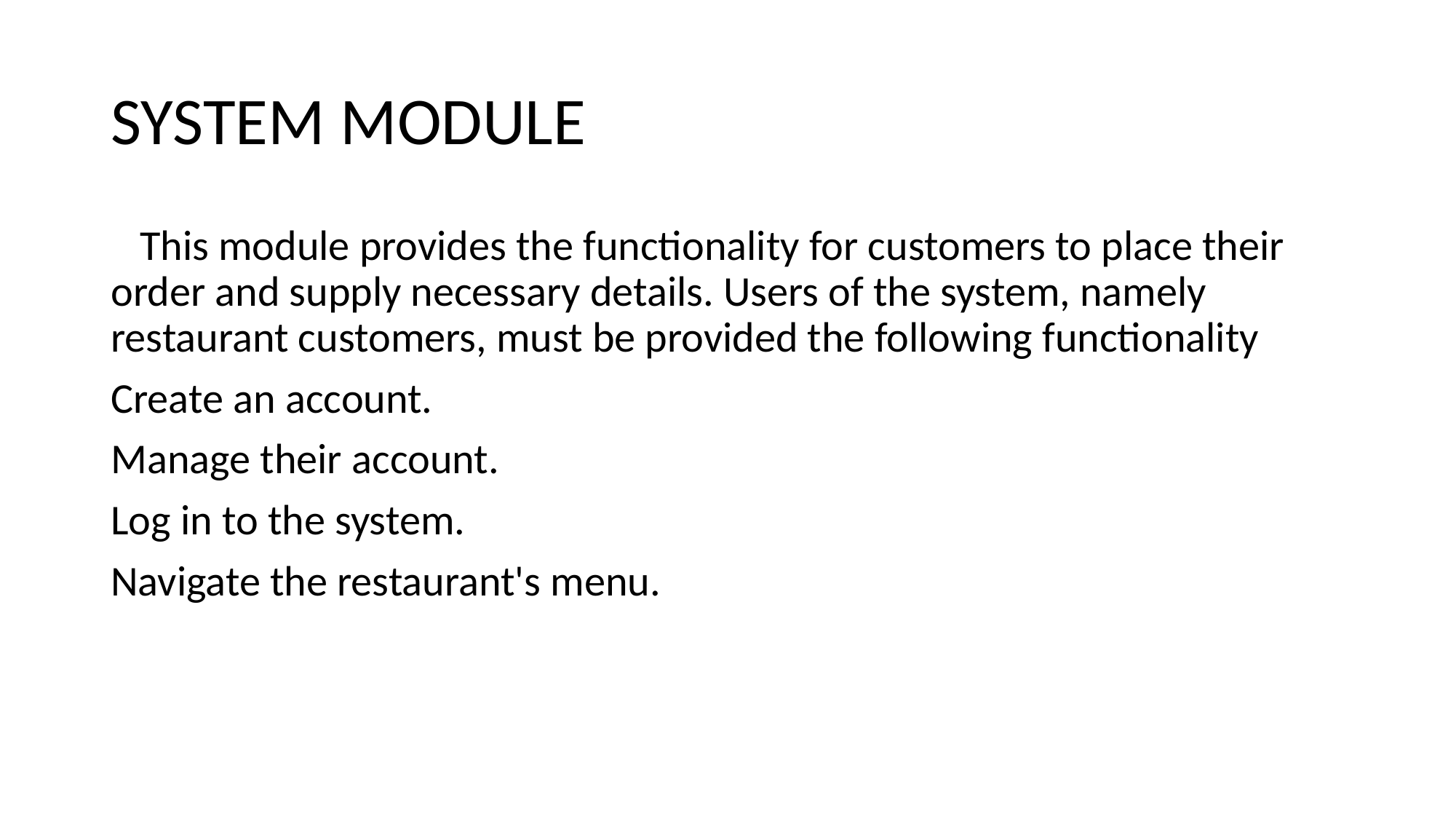

# SYSTEM MODULE
   This module provides the functionality for customers to place their order and supply necessary details. Users of the system, namely restaurant customers, must be provided the following functionality
Create an account.
Manage their account.
Log in to the system.
Navigate the restaurant's menu.